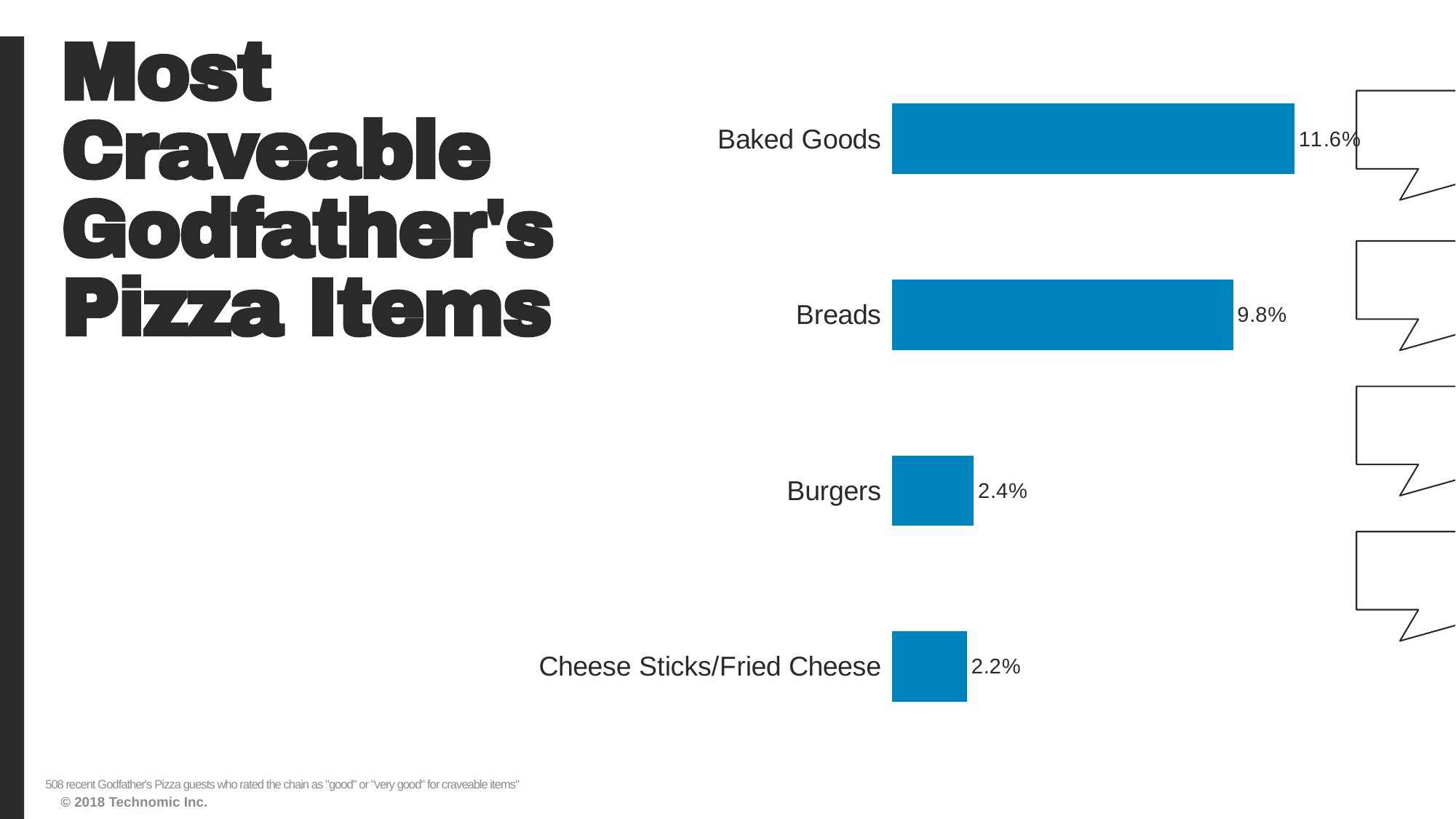

# Most Craveable Godfather's Pizza Items

### Chart

| Category | Series1 |
|---|---|
| Cheese Sticks/Fried Cheese | 0.0216535429999999 |
| Burgers | 0.023622047 |
| Breads | 0.0984251969999999 |
| Baked Goods | 0.116141732 |
508 recent Godfather's Pizza guests who rated the chain as "good" or "very good" for craveable items"